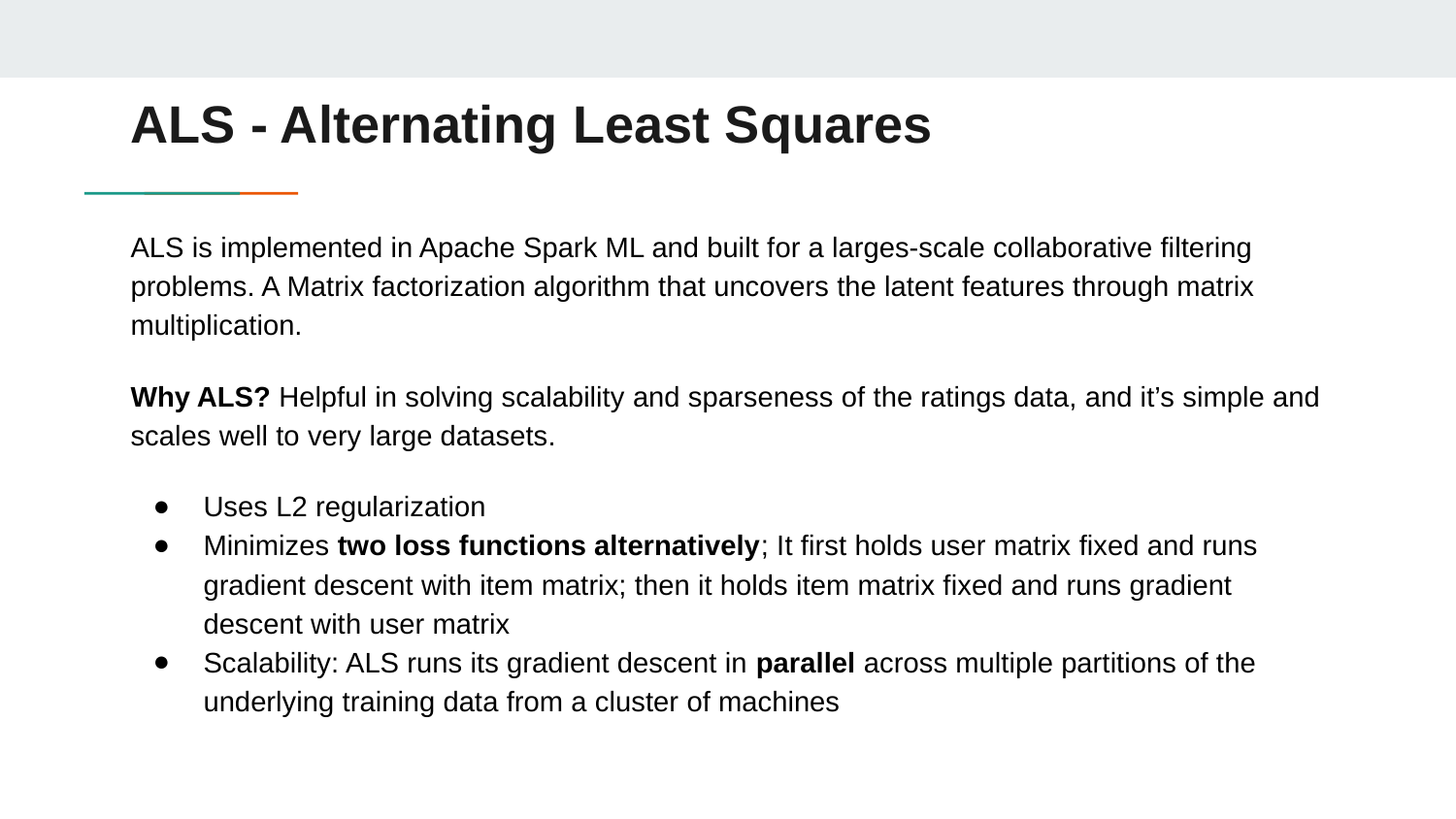

# ALS - Alternating Least Squares
ALS is implemented in Apache Spark ML and built for a larges-scale collaborative filtering problems. A Matrix factorization algorithm that uncovers the latent features through matrix multiplication.
Why ALS? Helpful in solving scalability and sparseness of the ratings data, and it’s simple and scales well to very large datasets.
Uses L2 regularization
Minimizes two loss functions alternatively; It first holds user matrix fixed and runs gradient descent with item matrix; then it holds item matrix fixed and runs gradient descent with user matrix
Scalability: ALS runs its gradient descent in parallel across multiple partitions of the underlying training data from a cluster of machines